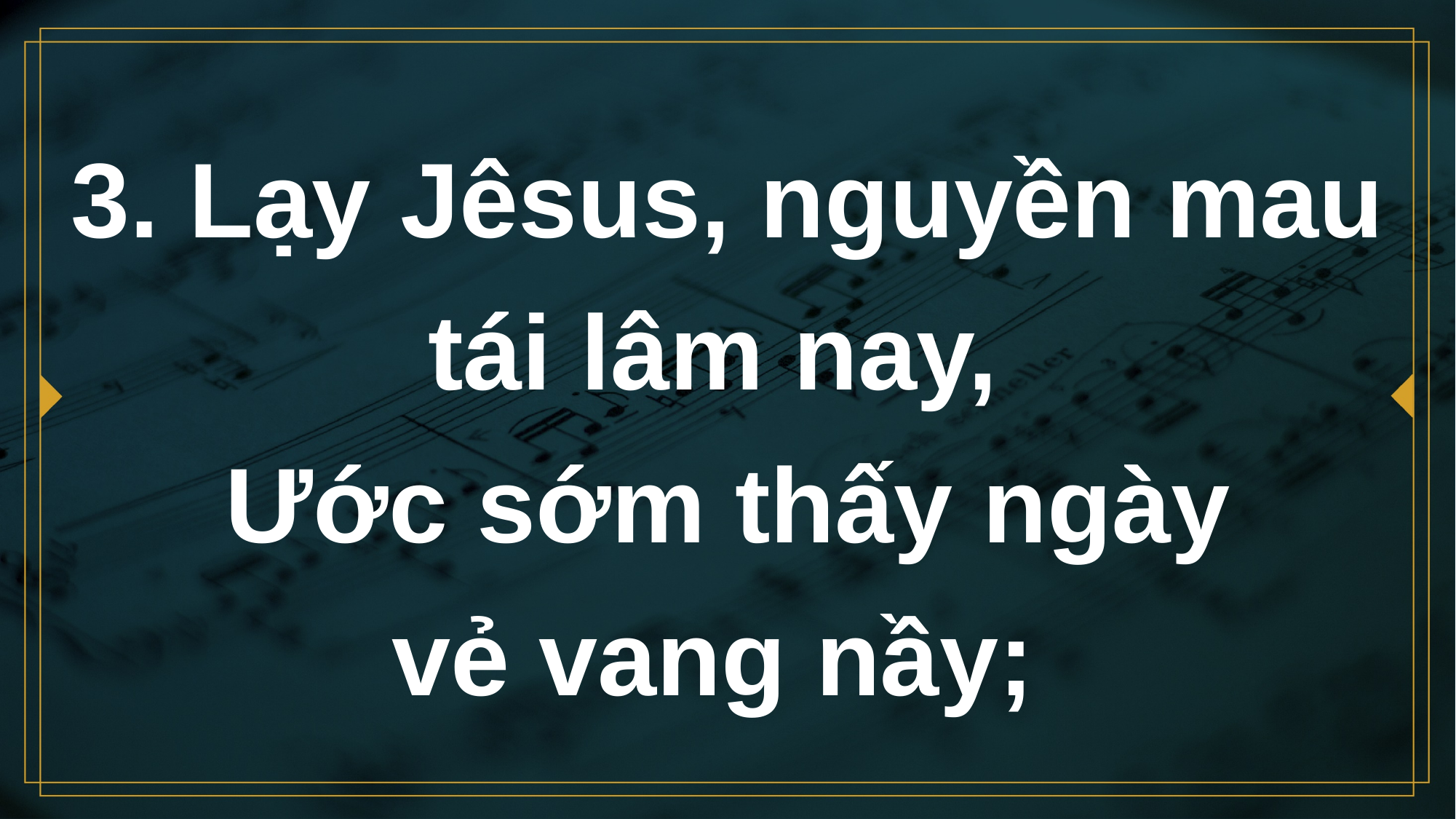

# 3. Lạy Jêsus, nguyền mau tái lâm nay, Ước sớm thấy ngày vẻ vang nầy;